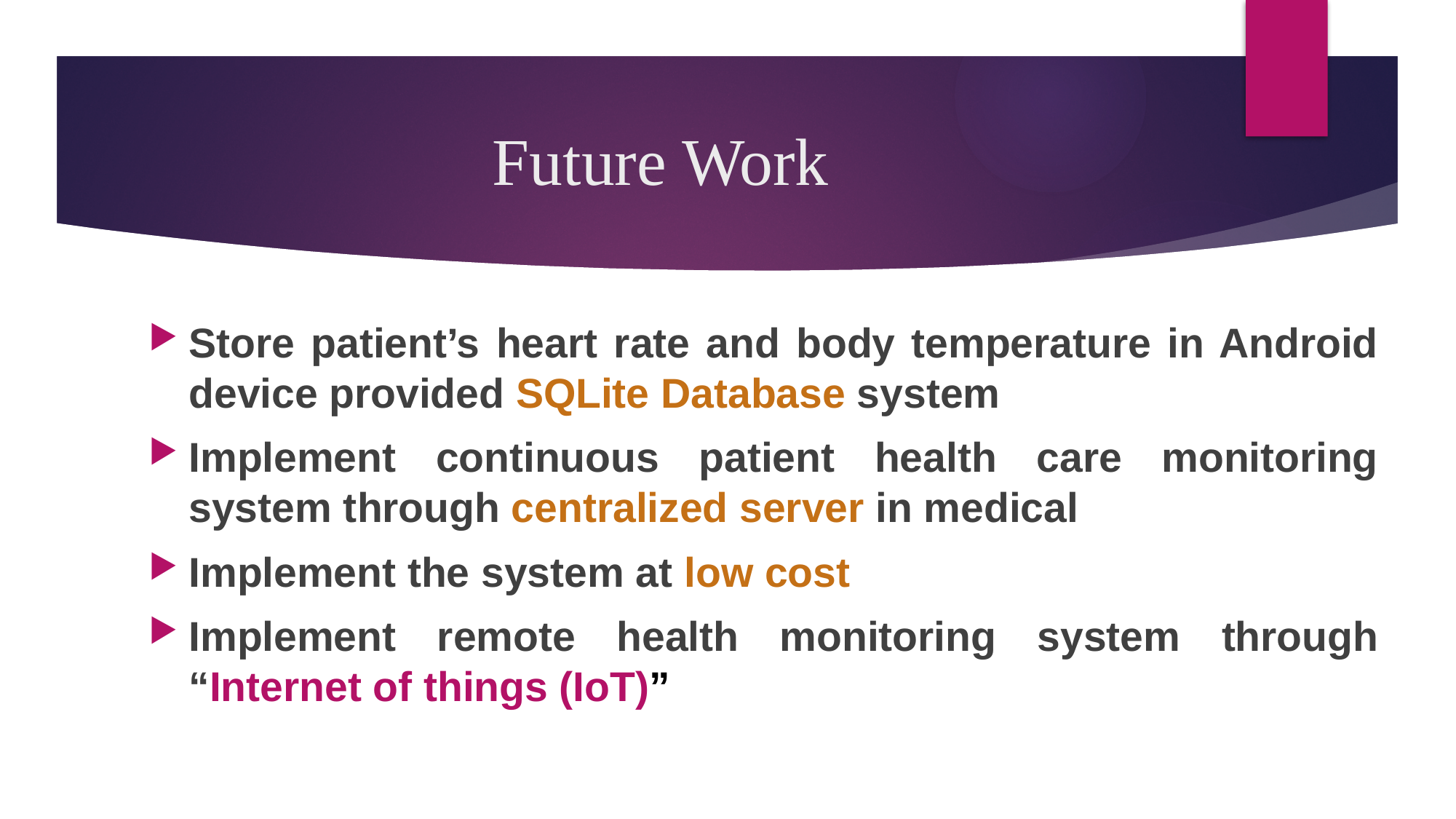

# Future Work
Store patient’s heart rate and body temperature in Android device provided SQLite Database system
Implement continuous patient health care monitoring system through centralized server in medical
Implement the system at low cost
Implement remote health monitoring system through “Internet of things (IoT)”